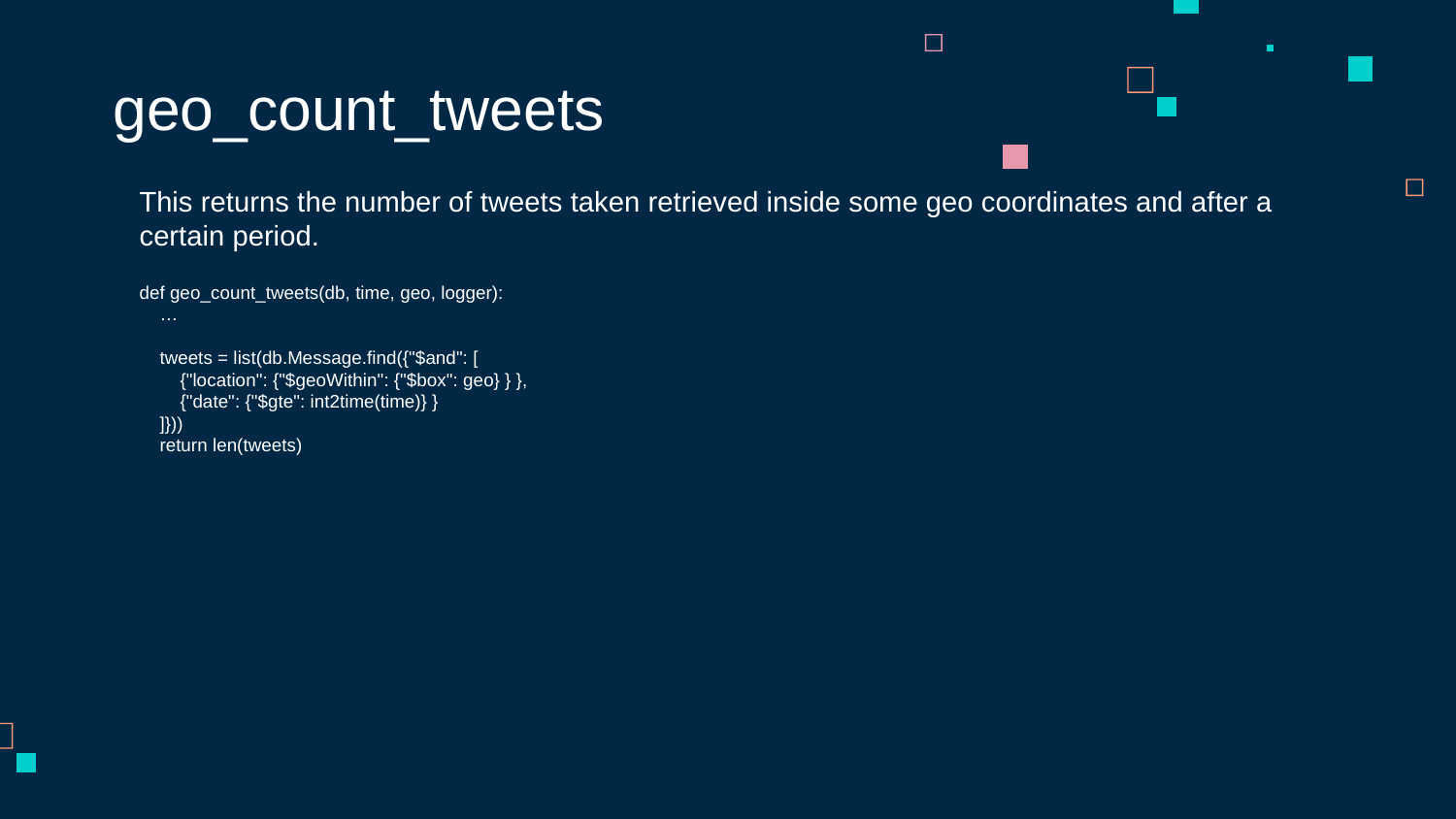

# geo_count_tweets
This returns the number of tweets taken retrieved inside some geo coordinates and after a certain period.

def geo_count_tweets(db, time, geo, logger):
    …

    tweets = list(db.Message.find({"$and": [
        {"location": {"$geoWithin": {"$box": geo} } },
        {"date": {"$gte": int2time(time)} }
    ]}))
    return len(tweets)